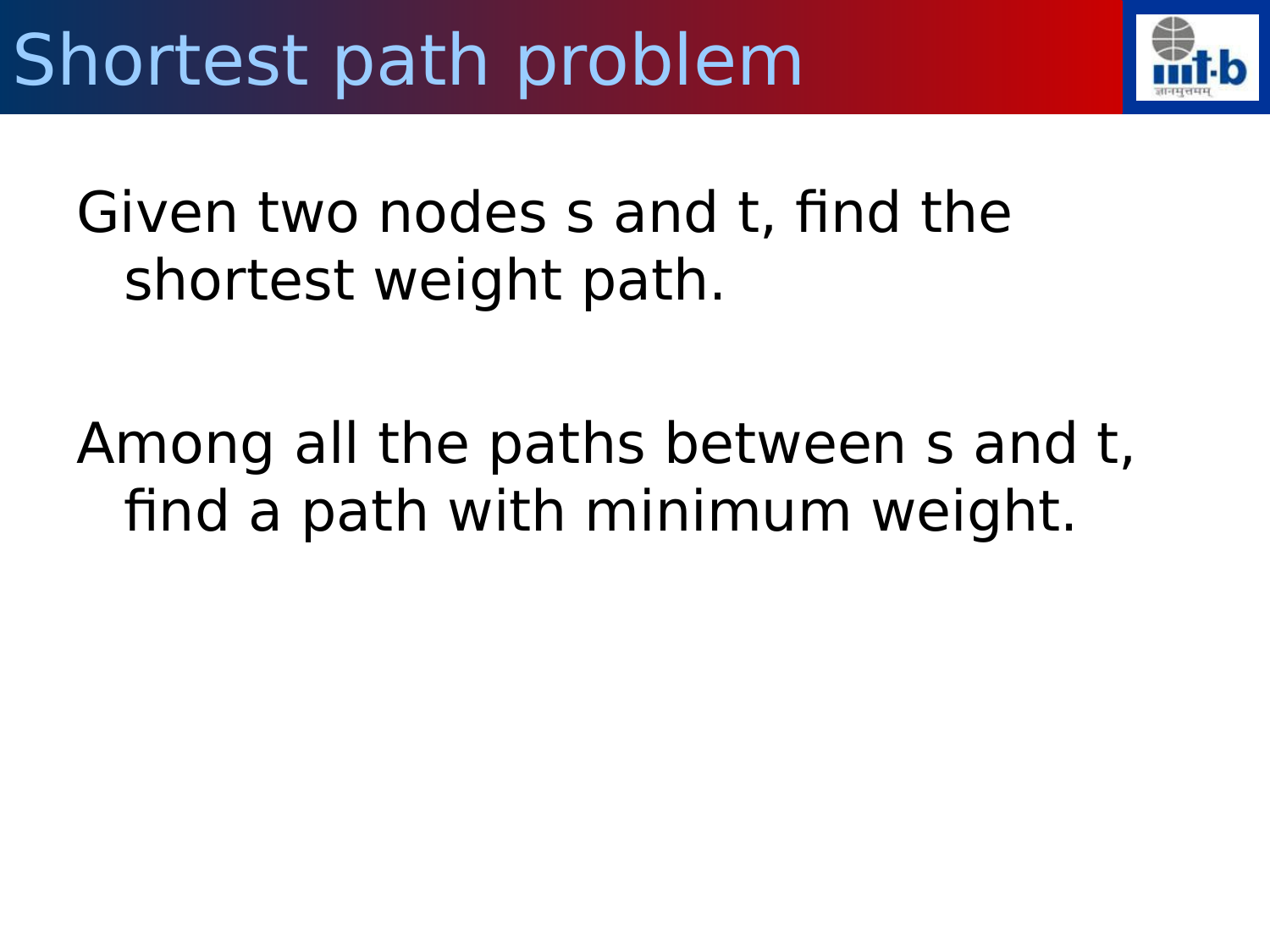

Shortest path problem
Given two nodes s and t, find the shortest weight path.

Among all the paths between s and t, find a path with minimum weight.